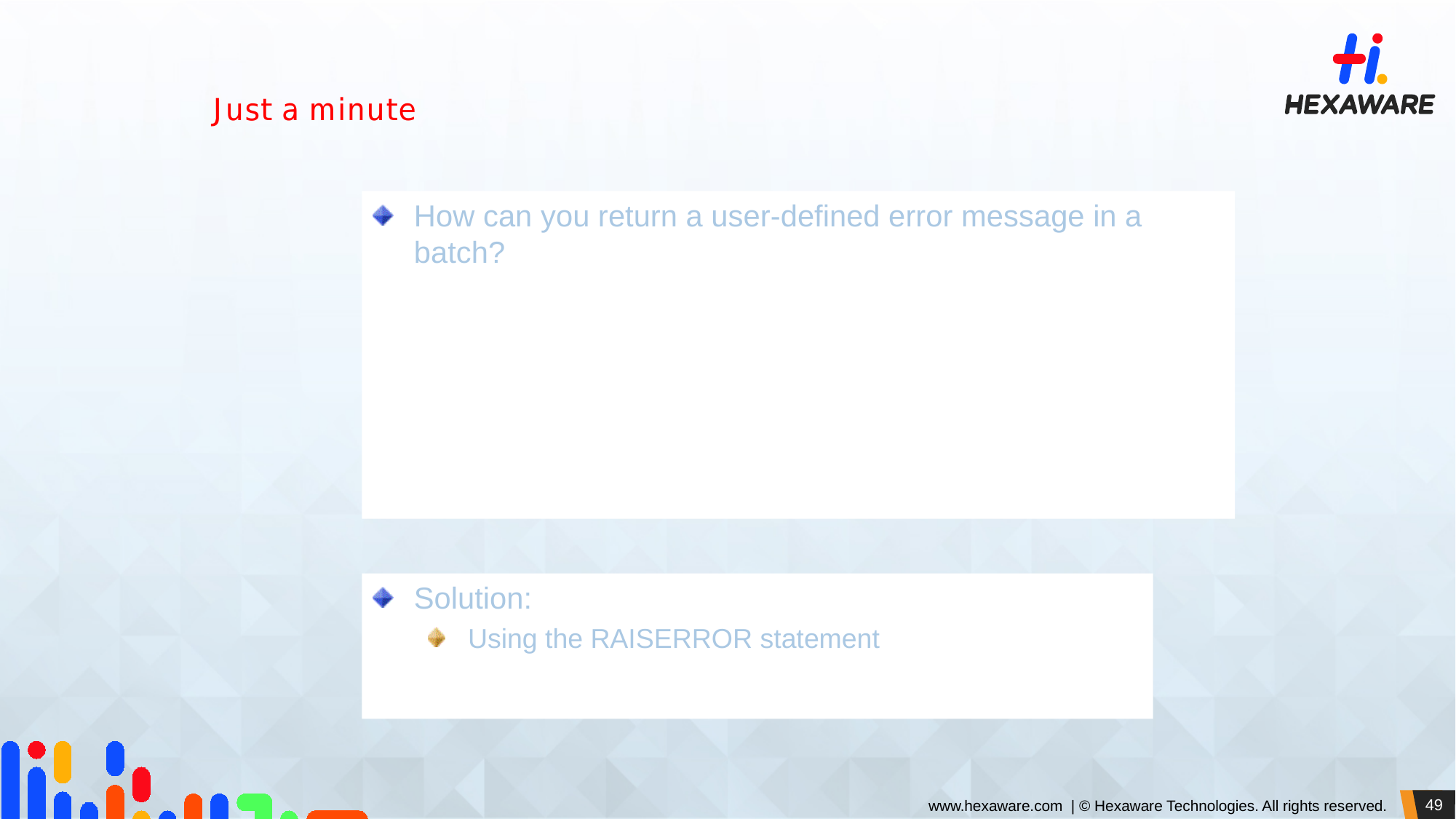

Just a minute
How can you return a user-defined error message in a batch?
Solution:
Using the RAISERROR statement